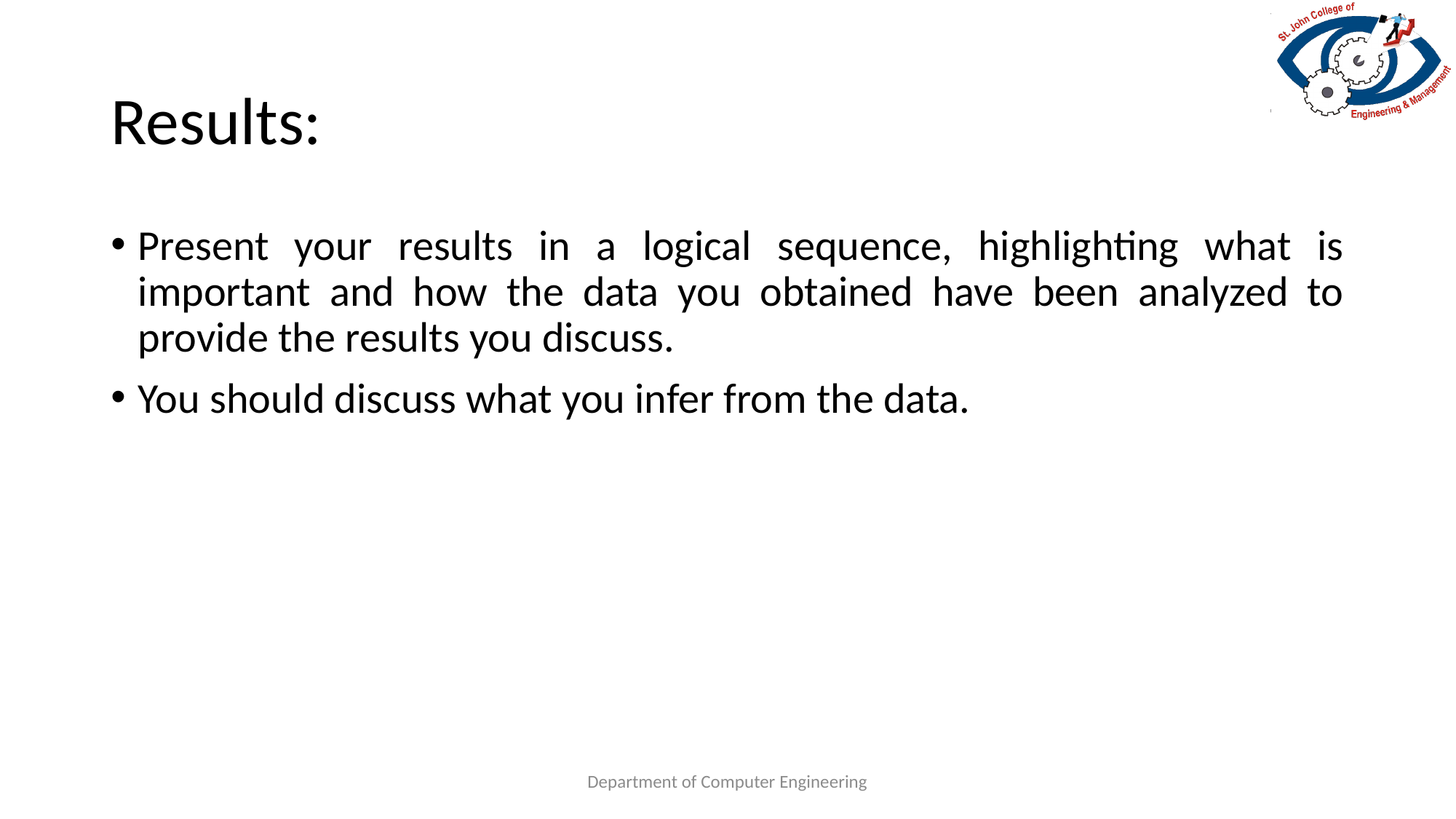

# Results:
Present your results in a logical sequence, highlighting what is important and how the data you obtained have been analyzed to provide the results you discuss.
You should discuss what you infer from the data.
Department of Computer Engineering
20